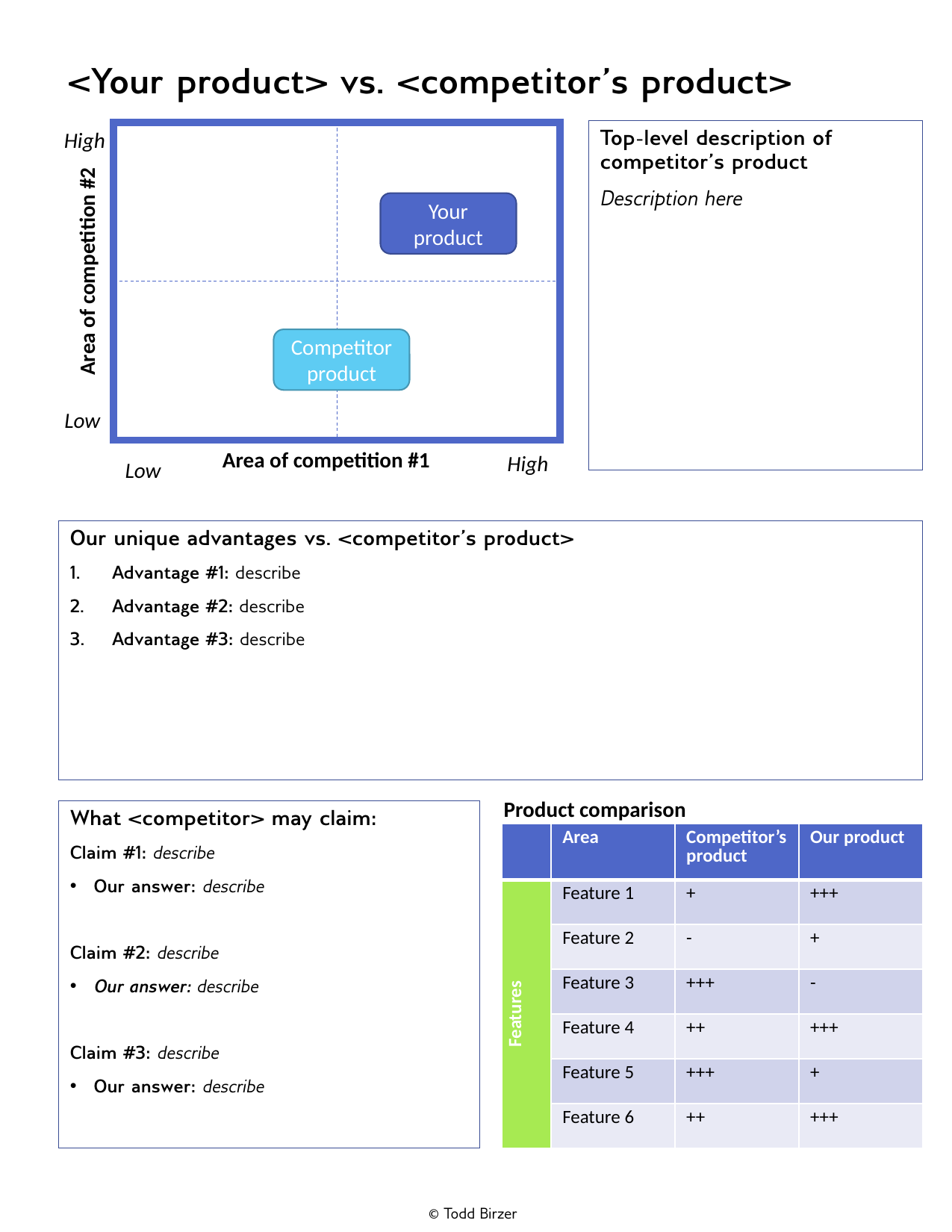

# <Your product> vs. <competitor’s product>
Top-level description of competitor’s product
Description here
High

Area of competition #2
Your product
Competitor product
Low
Area of competition #1
High
Low
Our unique advantages vs. <competitor’s product>
Advantage #1: describe
Advantage #2: describe
Advantage #3: describe
Product comparison
What <competitor> may claim:
Claim #1: describe
Our answer: describe

Claim #2: describe
Our answer: describe

Claim #3: describe
Our answer: describe
|  | Area | Competitor’s product | Our product |
| --- | --- | --- | --- |
| Features | Feature 1 | + | +++ |
|  | Feature 2 | - | + |
|  | Feature 3 | +++ | - |
|  | Feature 4 | ++ | +++ |
|  | Feature 5 | +++ | + |
|  | Feature 6 | ++ | +++ |